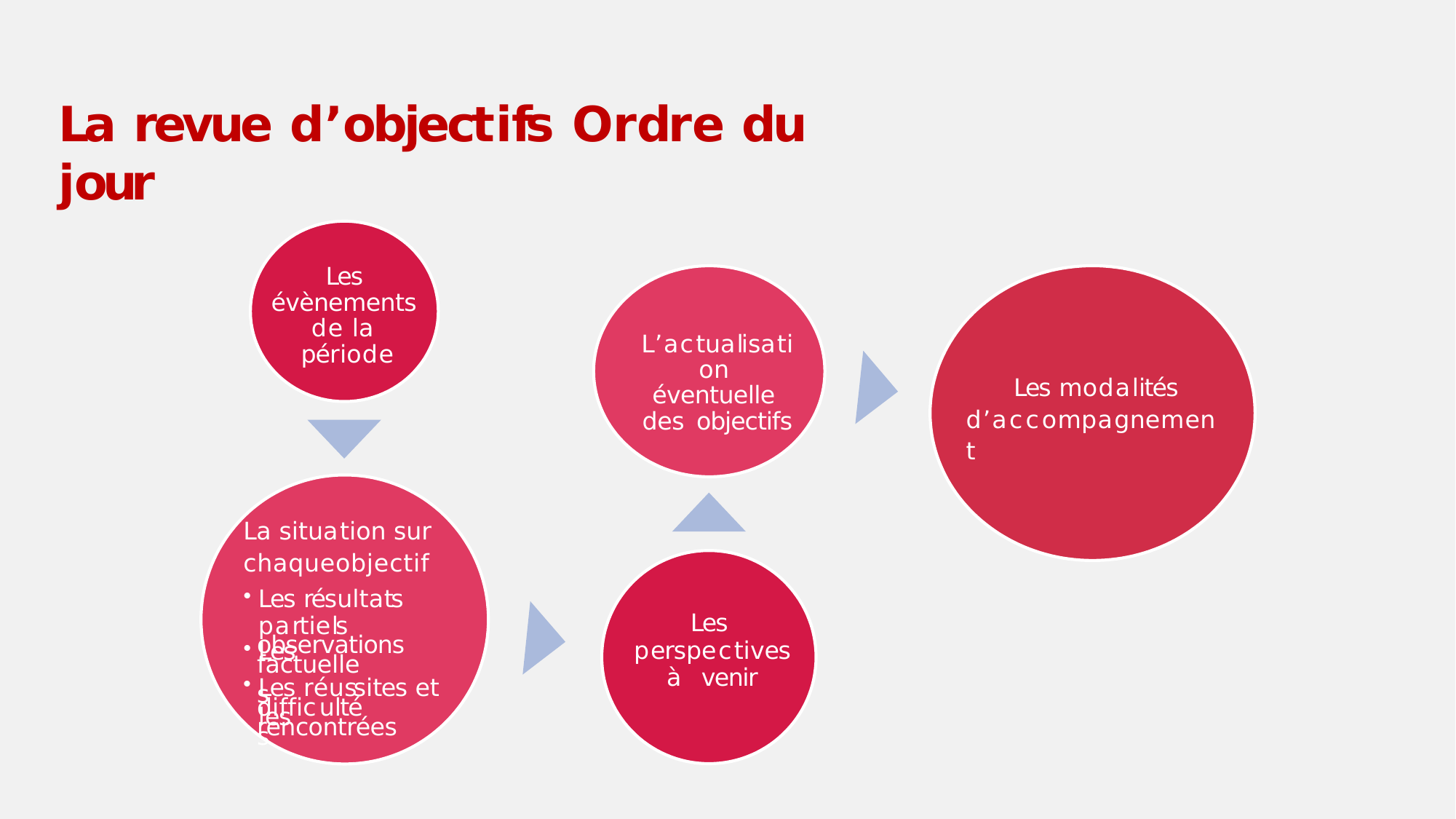

# La revue d’objectifs Ordre du jour

Les  évènements  de la  période

L’actualisation  éventuelle  des objectifs

Les modalités  d’accompagnement

La situation sur
chaqueobjectif

Les résultats partiels
Les

Les  perspectives à  venir
observations
factuelles
Les réussites et les
difficultés
rencontrées